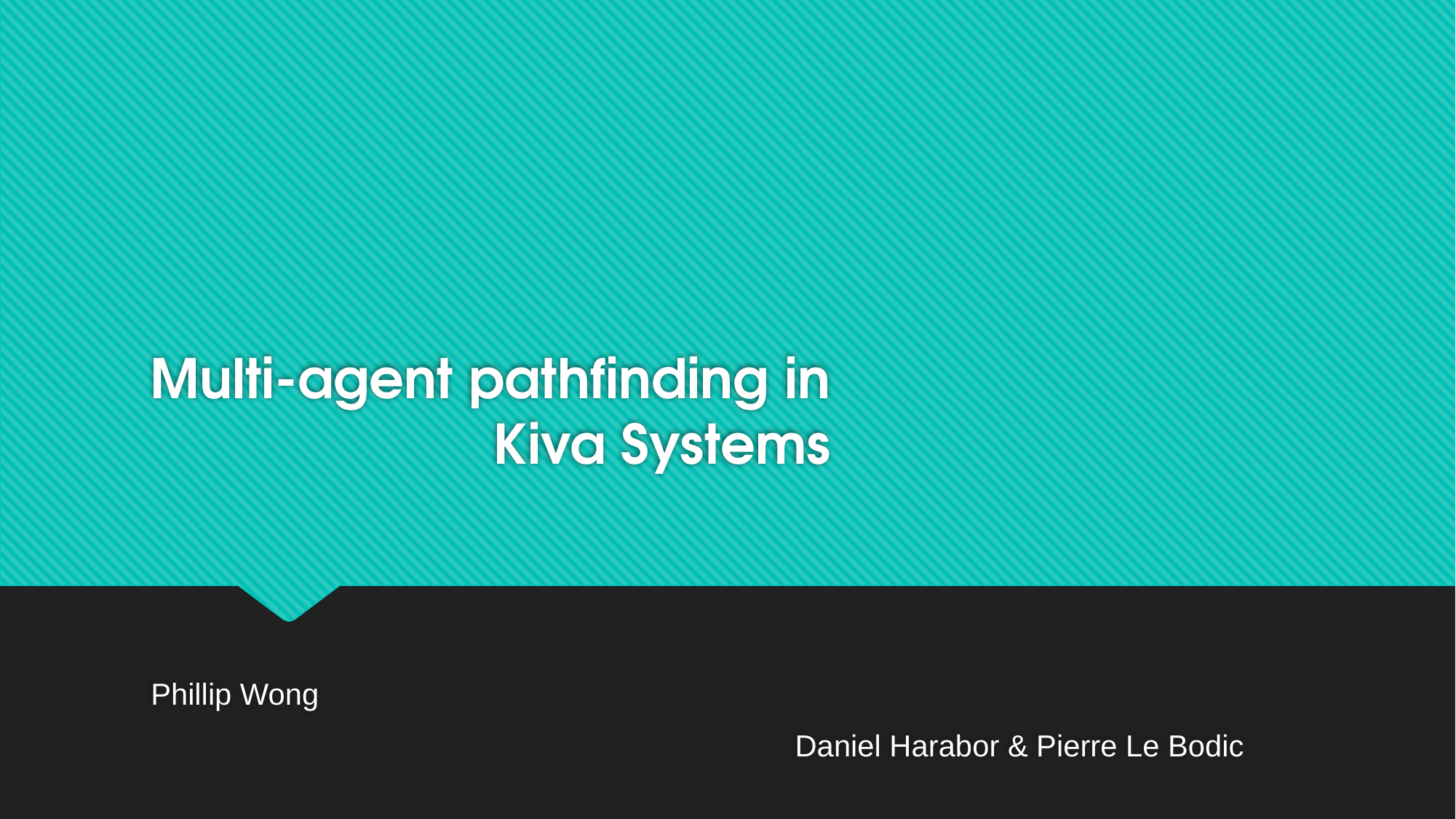

# Multi-agent pathfinding in Kiva Systems
Phillip Wong
Daniel Harabor & Pierre Le Bodic